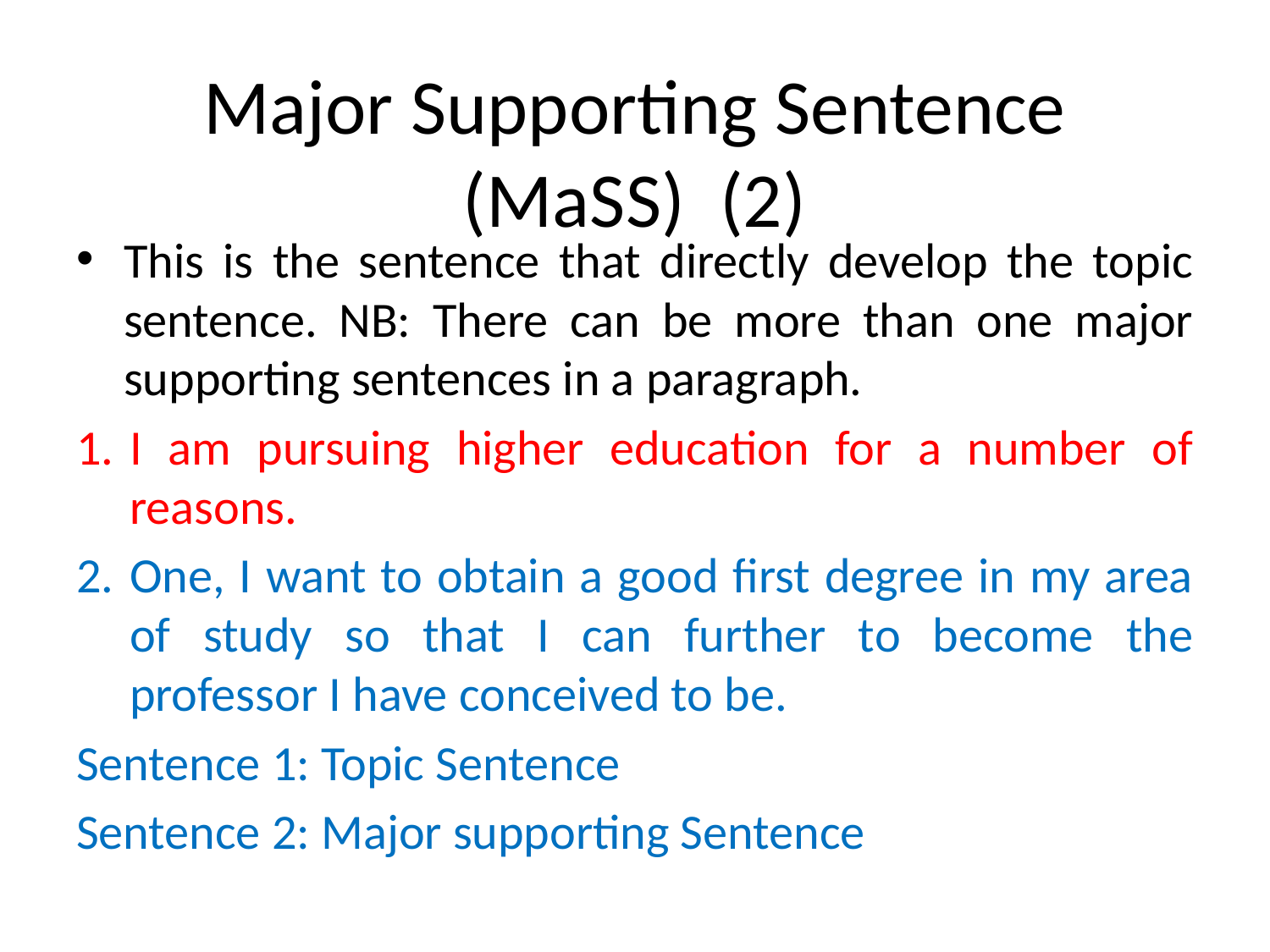

# Major Supporting Sentence (MaSS)  (2)
This is the sentence that directly develop the topic sentence. NB: There can be more than one major supporting sentences in a paragraph.
I am pursuing higher education for a number of reasons.
One, I want to obtain a good first degree in my area of study so that I can further to become the professor I have conceived to be.
Sentence 1: Topic Sentence
Sentence 2: Major supporting Sentence